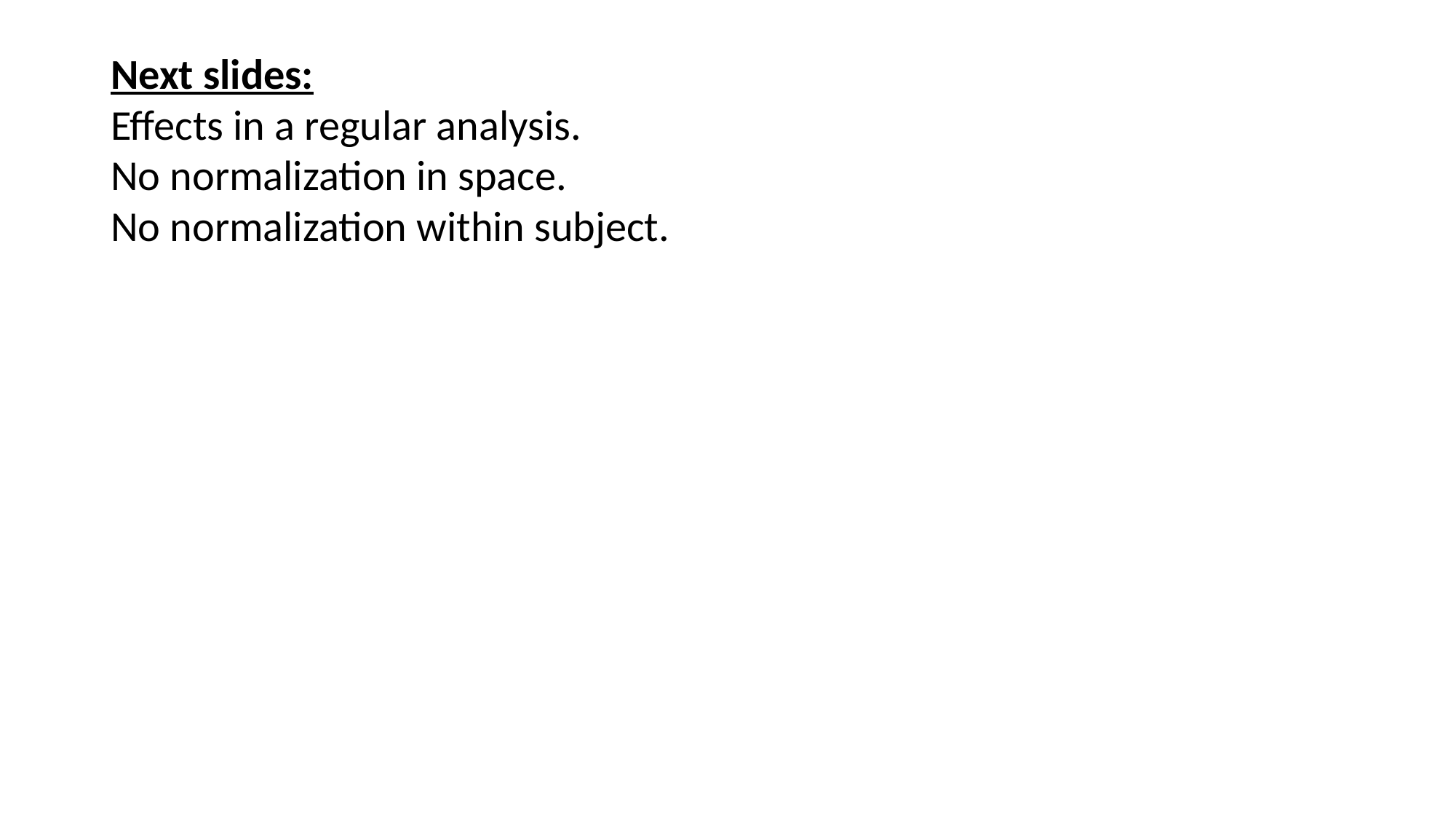

Next slides:
Effects in a regular analysis.
No normalization in space.
No normalization within subject.